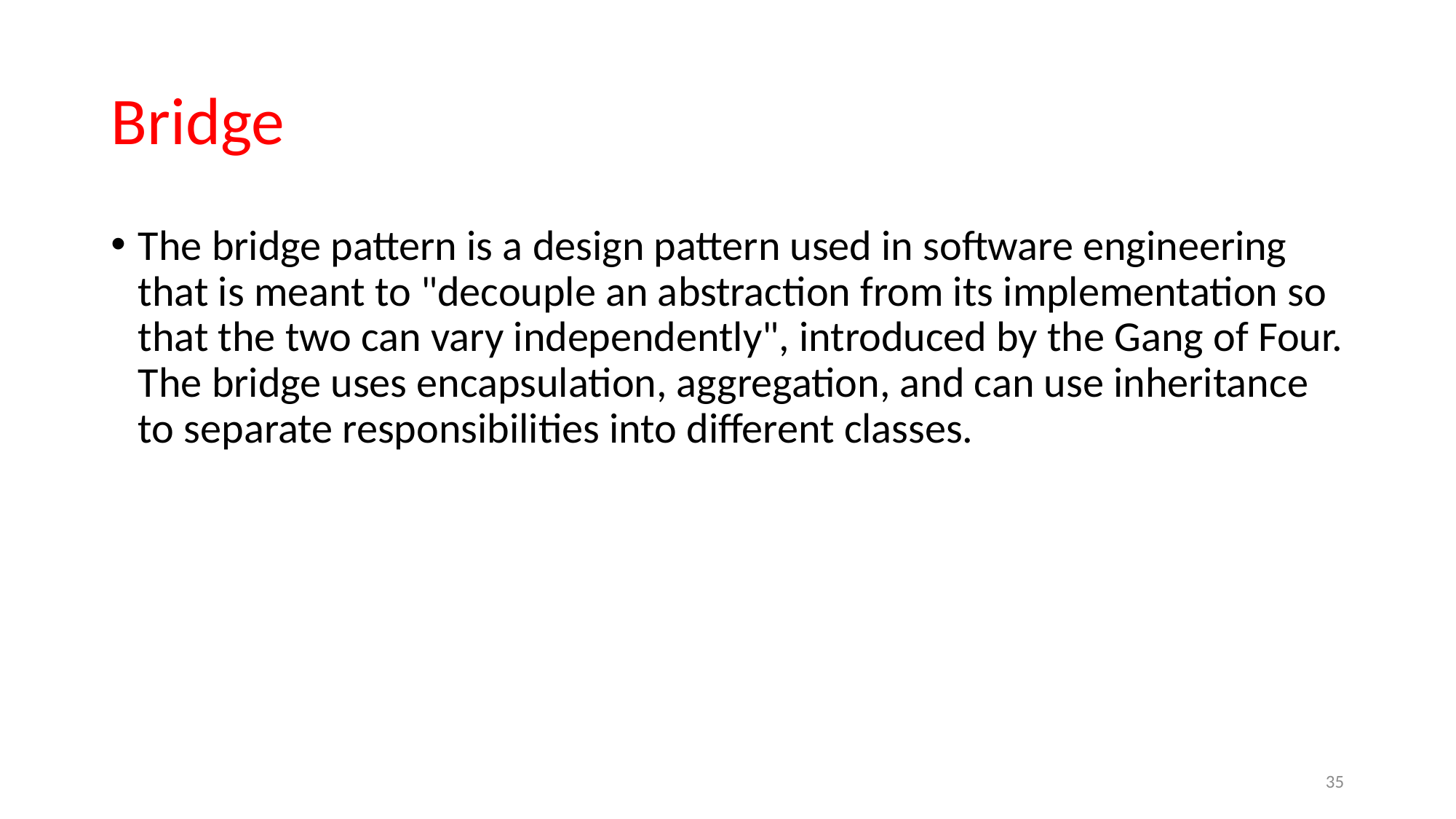

# Bridge
The bridge pattern is a design pattern used in software engineering that is meant to "decouple an abstraction from its implementation so that the two can vary independently", introduced by the Gang of Four. The bridge uses encapsulation, aggregation, and can use inheritance to separate responsibilities into different classes.
35